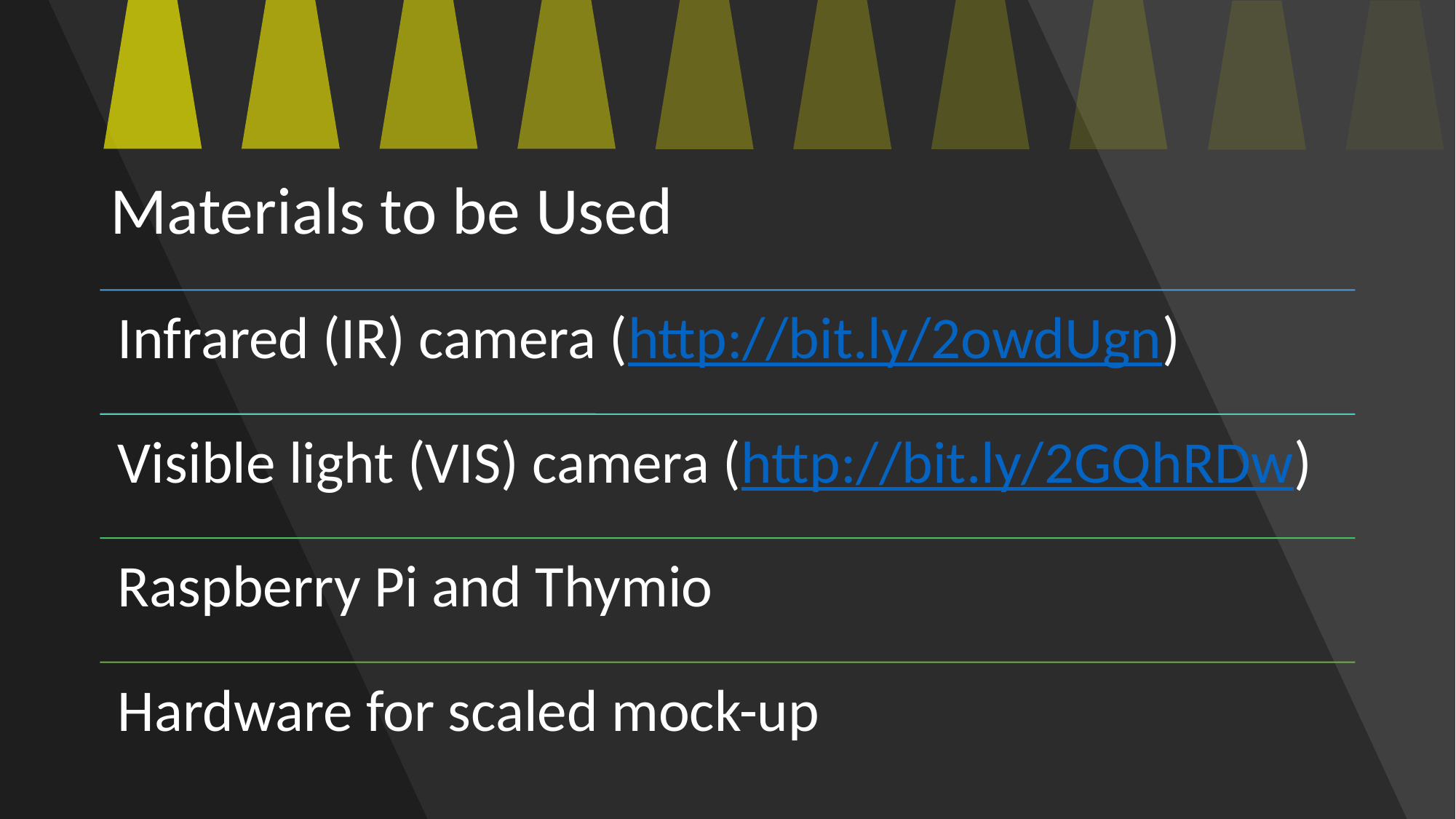

# Materials to be Used
Infrared (IR) camera (http://bit.ly/2owdUgn)
Visible light (VIS) camera (http://bit.ly/2GQhRDw)
Raspberry Pi and Thymio
Hardware for scaled mock-up